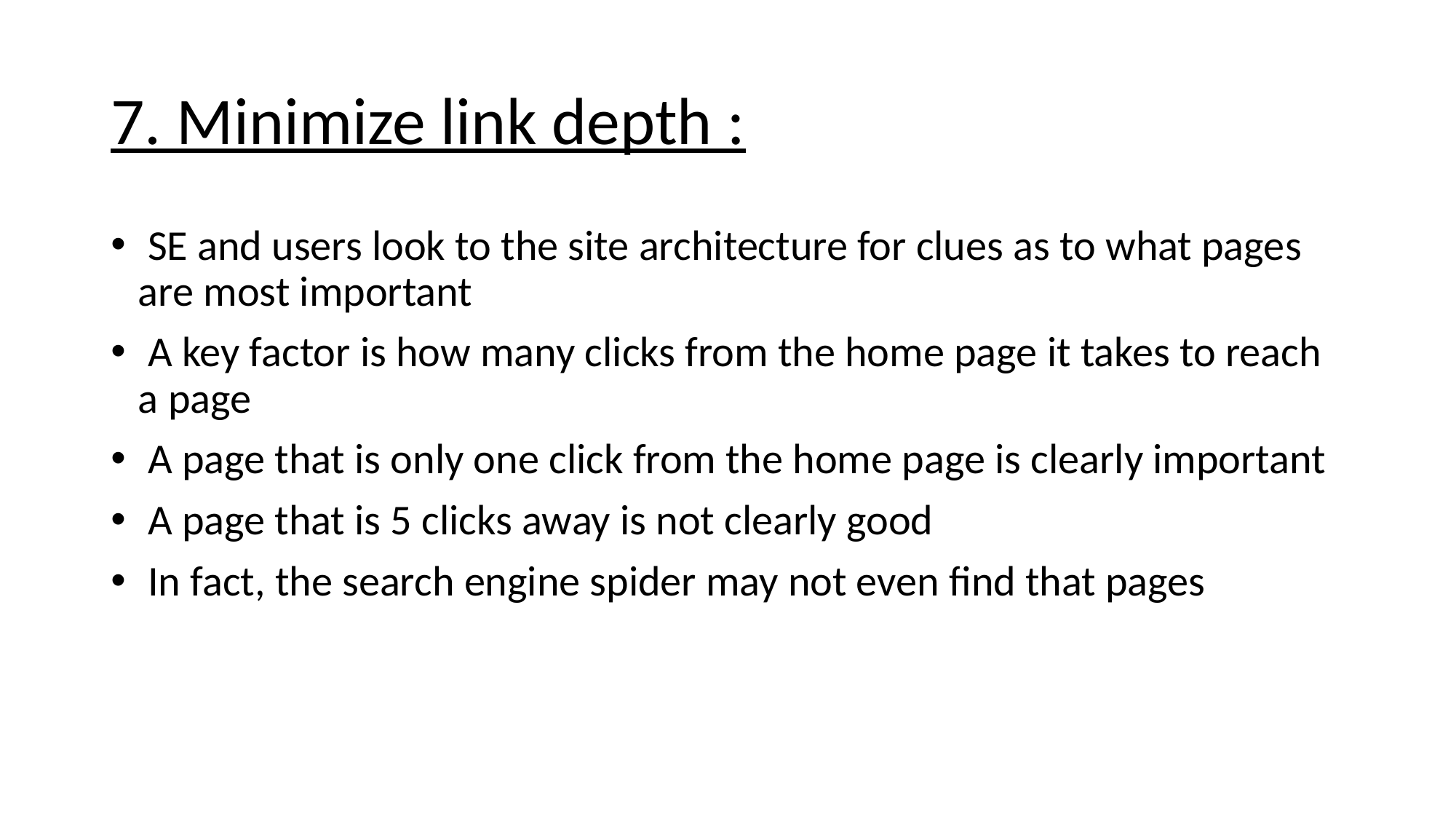

# 7. Minimize link depth :
 SE and users look to the site architecture for clues as to what pages are most important
 A key factor is how many clicks from the home page it takes to reach a page
 A page that is only one click from the home page is clearly important
 A page that is 5 clicks away is not clearly good
 In fact, the search engine spider may not even find that pages